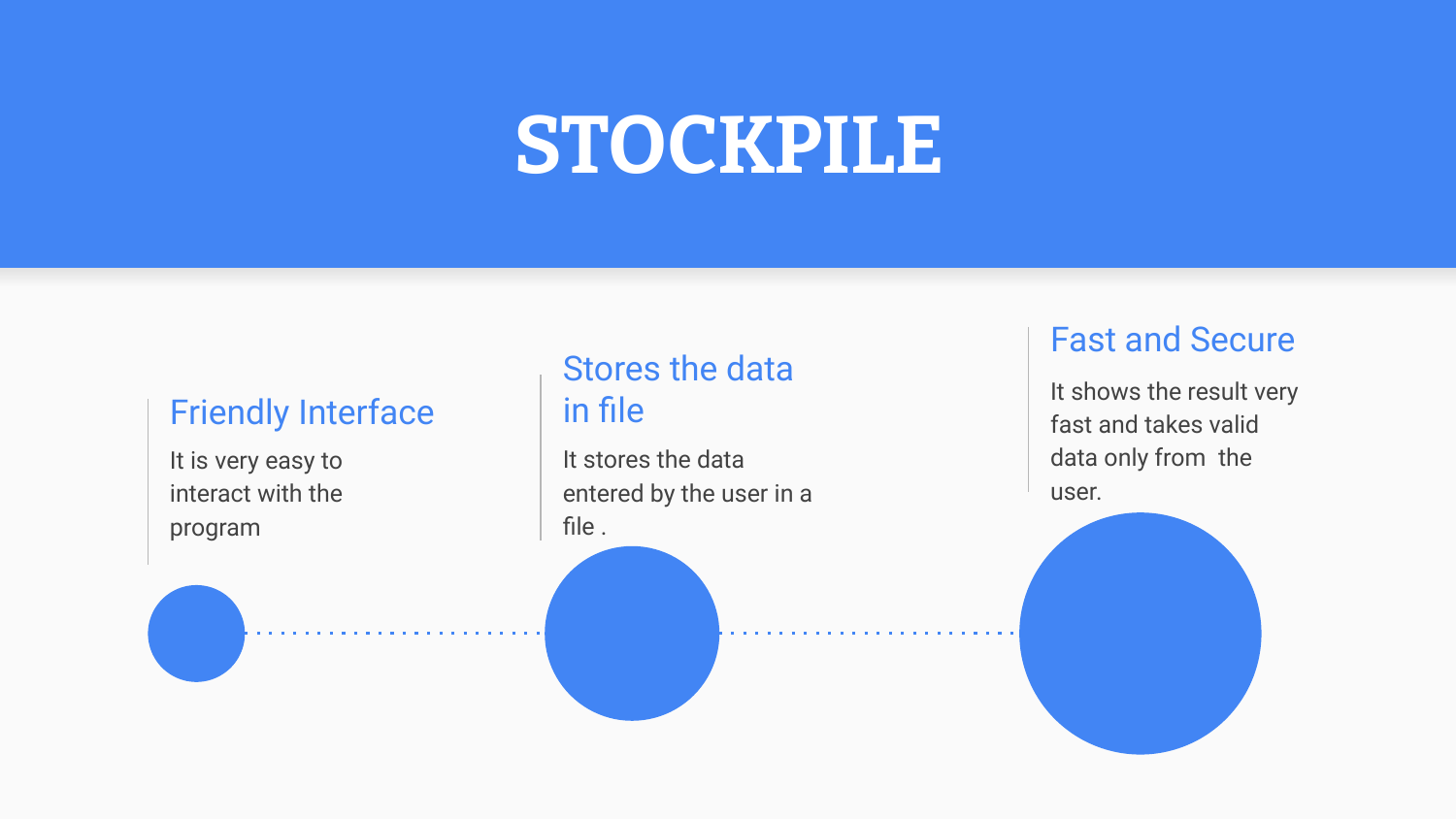

# STOCKPILE
Fast and Secure
It shows the result very fast and takes valid data only from  the user.
Stores the data in file
Friendly Interface
It stores the data entered by the user in a file .
It is very easy to interact with the program